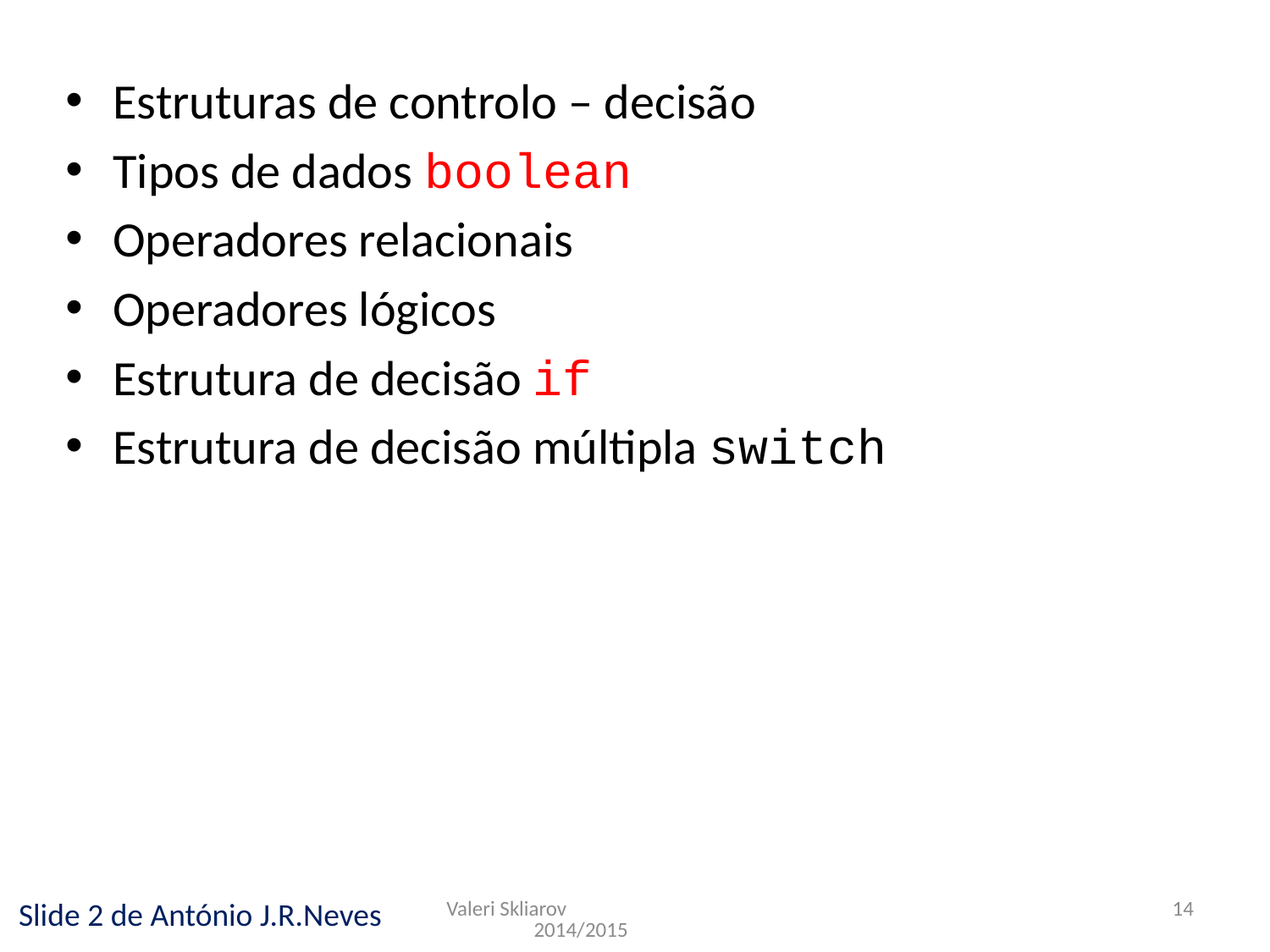

Estruturas de controlo – decisão
Tipos de dados boolean
Operadores relacionais
Operadores lógicos
Estrutura de decisão if
Estrutura de decisão múltipla switch

Valeri Skliarov                                                                      2014/2015
14
Slide 2 de António J.R.Neves